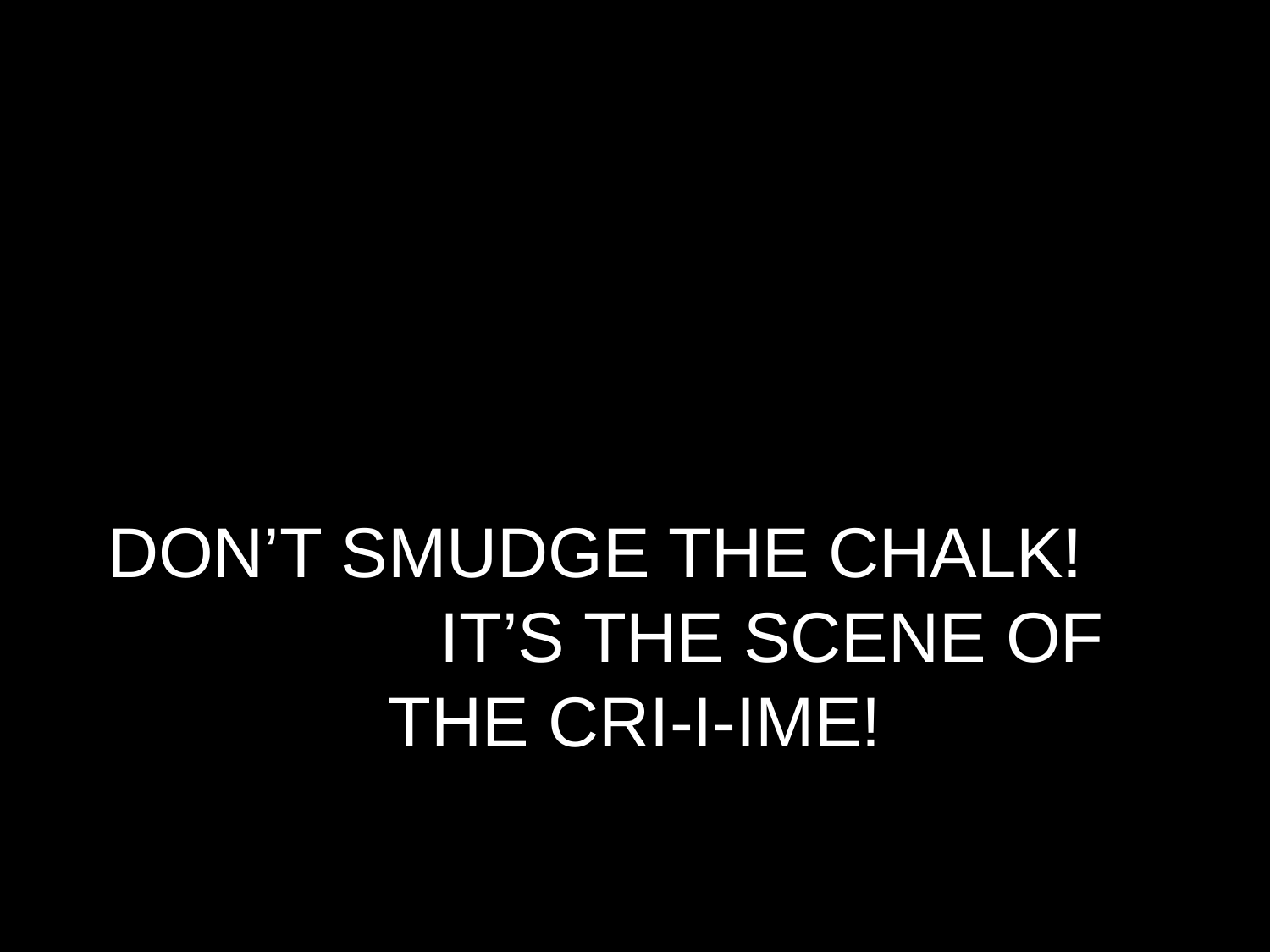

# DON’T SMUDGE THE CHALK!                   IT’S THE SCENE OF THE CRI-I-IME!